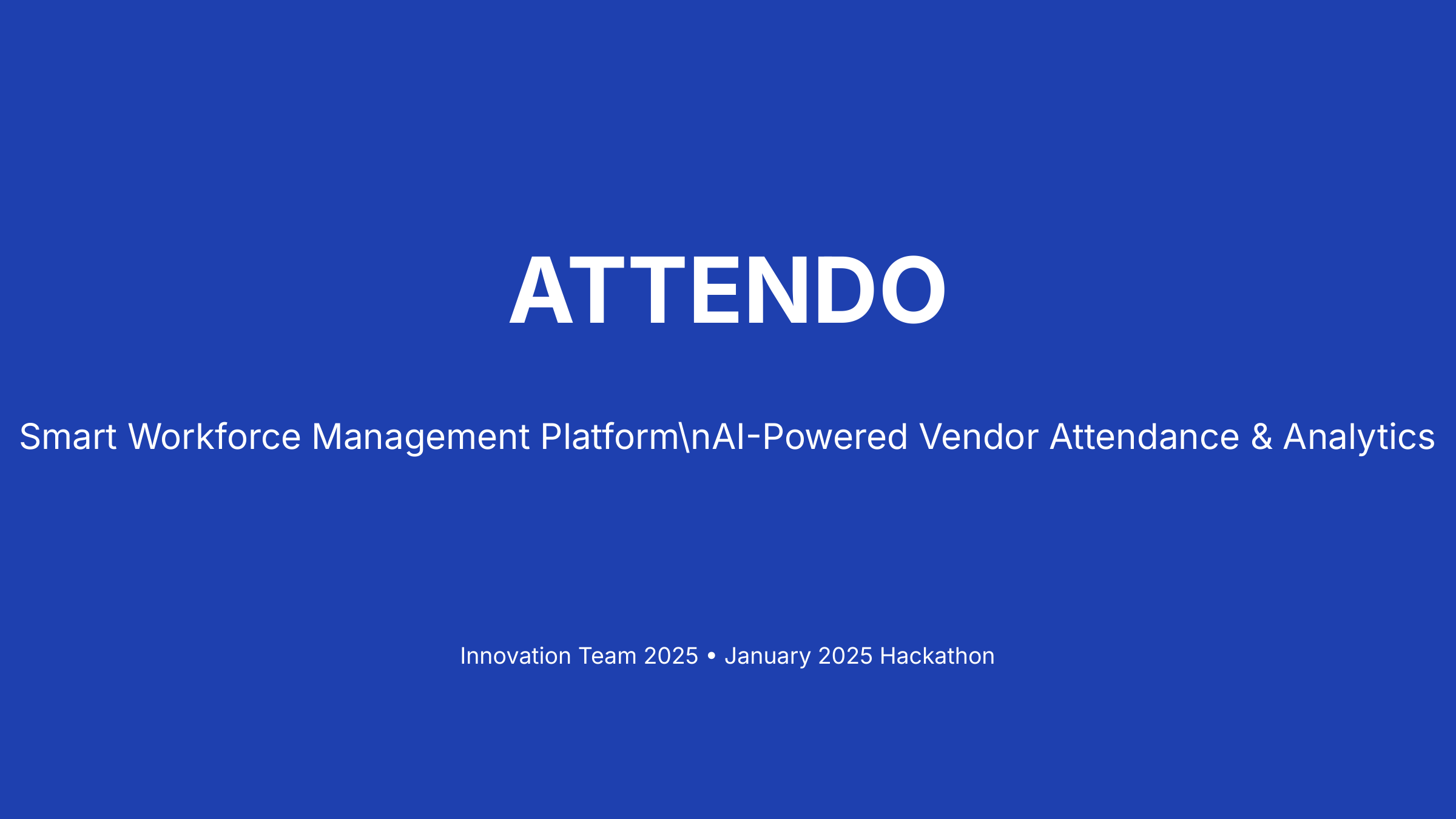

ATTENDO
Smart Workforce Management Platform\nAI-Powered Vendor Attendance & Analytics
Innovation Team 2025 • January 2025 Hackathon